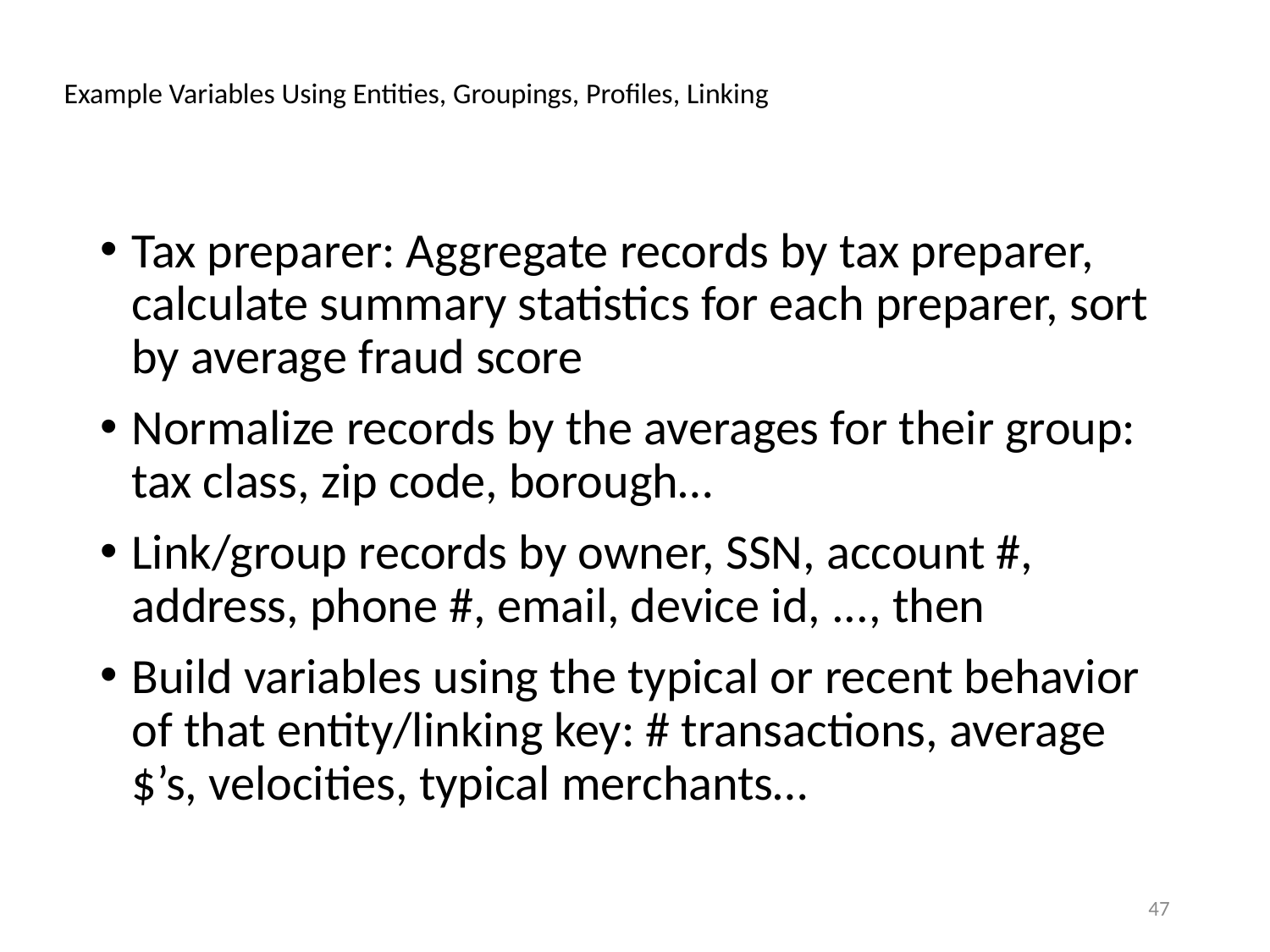

# Example Variables Using Entities, Groupings, Profiles, Linking
Tax preparer: Aggregate records by tax preparer, calculate summary statistics for each preparer, sort by average fraud score
Normalize records by the averages for their group: tax class, zip code, borough…
Link/group records by owner, SSN, account #, address, phone #, email, device id, ..., then
Build variables using the typical or recent behavior of that entity/linking key: # transactions, average $’s, velocities, typical merchants…
47